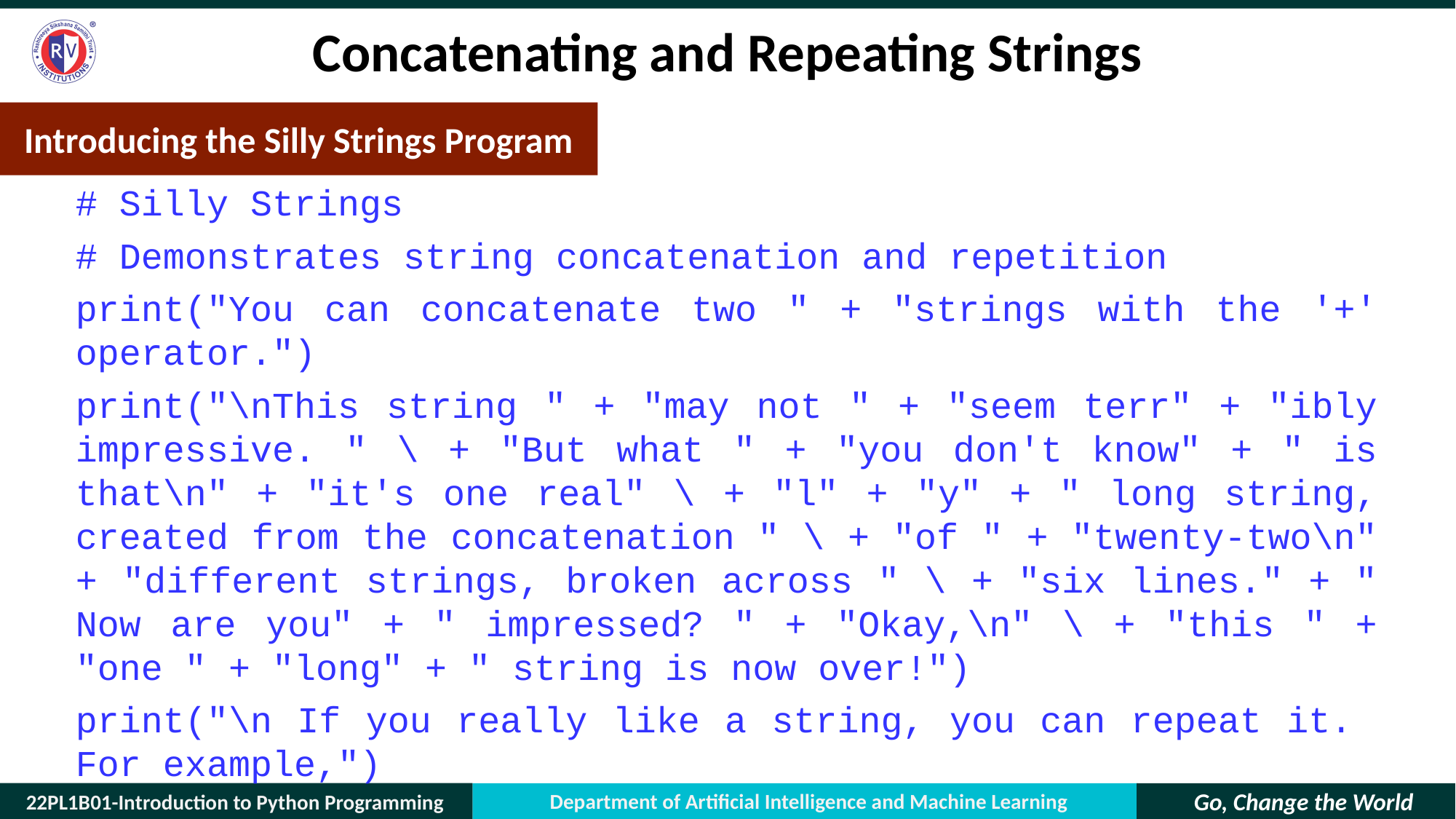

# Concatenating and Repeating Strings
Introducing the Silly Strings Program
# Silly Strings
# Demonstrates string concatenation and repetition
print("You can concatenate two " + "strings with the '+' operator.")
print("\nThis string " + "may not " + "seem terr" + "ibly impressive. " \ + "But what " + "you don't know" + " is that\n" + "it's one real" \ + "l" + "y" + " long string, created from the concatenation " \ + "of " + "twenty-two\n" + "different strings, broken across " \ + "six lines." + " Now are you" + " impressed? " + "Okay,\n" \ + "this " + "one " + "long" + " string is now over!")
print("\n If you really like a string, you can repeat it.  For example,")